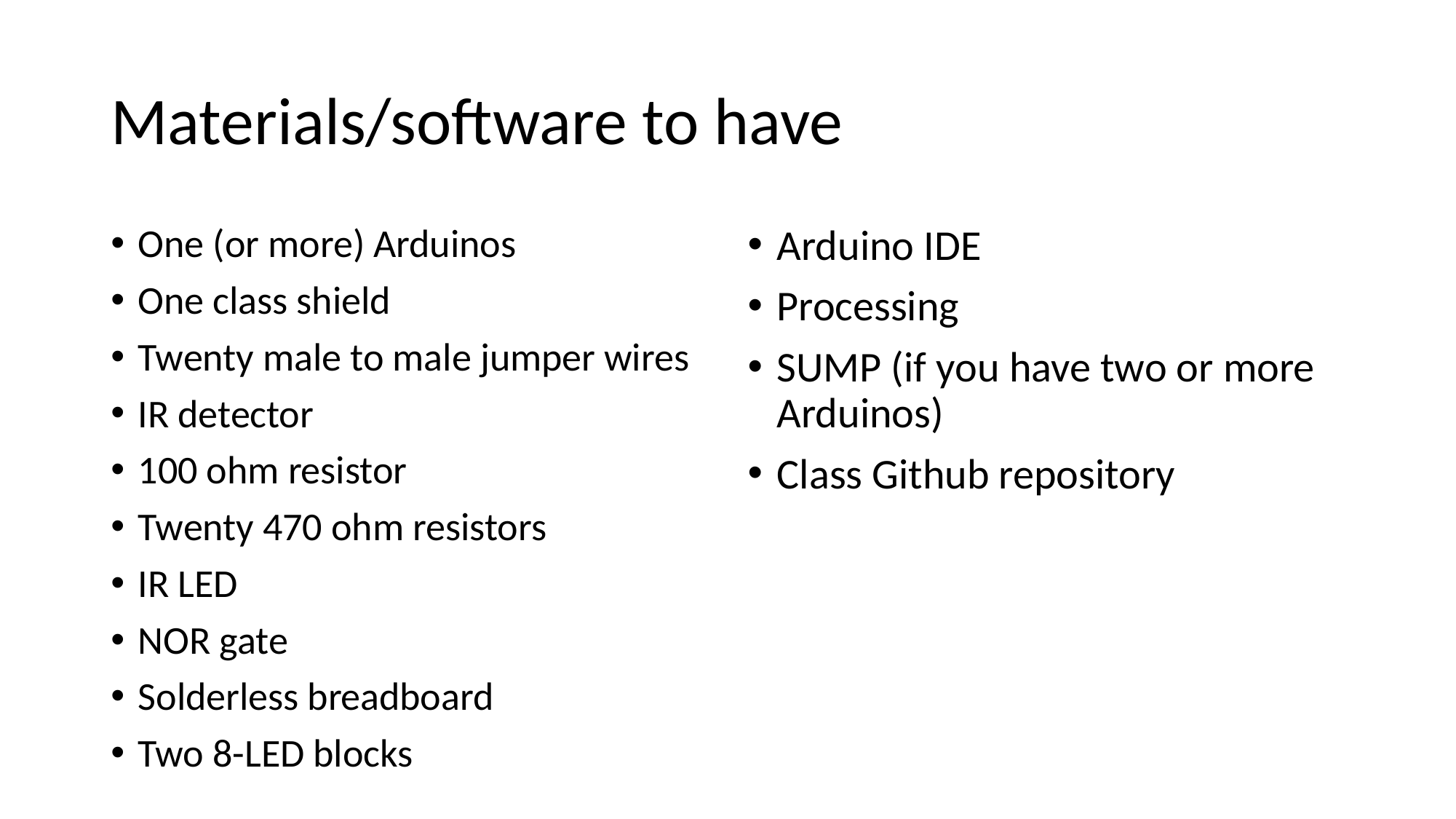

# Materials/software to have
One (or more) Arduinos
One class shield
Twenty male to male jumper wires
IR detector
100 ohm resistor
Twenty 470 ohm resistors
IR LED
NOR gate
Solderless breadboard
Two 8-LED blocks
Arduino IDE
Processing
SUMP (if you have two or more Arduinos)
Class Github repository